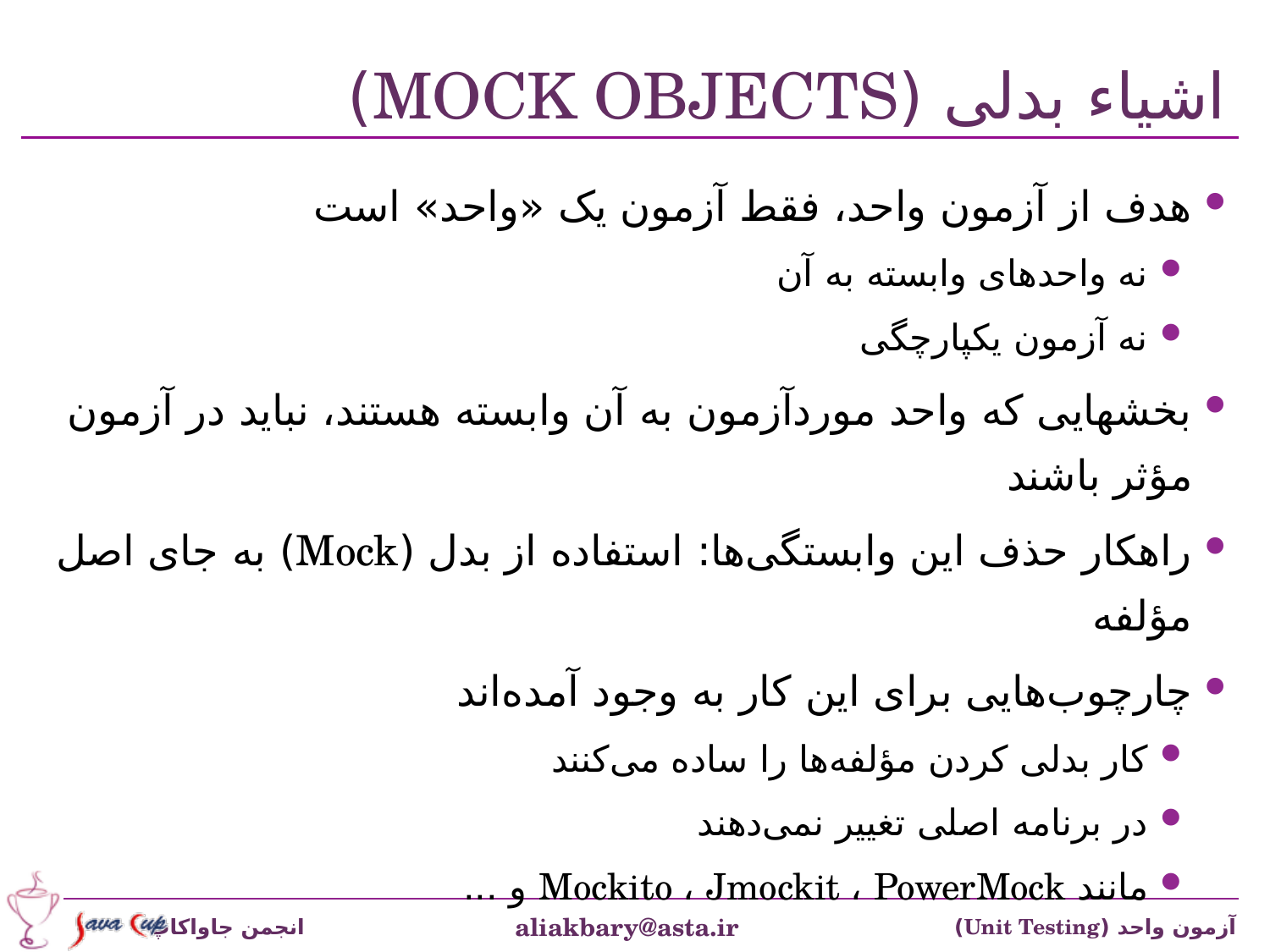

# اشياء بدلی (Mock Objects)
هدف از آزمون واحد، فقط آزمون يک «واحد» است
نه واحدهای وابسته به آن
نه آزمون يکپارچگی
بخشهایی که واحد موردآزمون به آن وابسته هستند، نبايد در آزمون مؤثر باشند
راهکار حذف اين وابستگی‌ها: استفاده از بدل (Mock) به جای اصل مؤلفه
چارچوب‌هایی برای اين کار به وجود آمده‌اند
کار بدلی کردن مؤلفه‌ها را ساده می‌کنند
در برنامه اصلی تغيير نمی‌دهند
مانند Mockito ، Jmockit ، PowerMock و ...